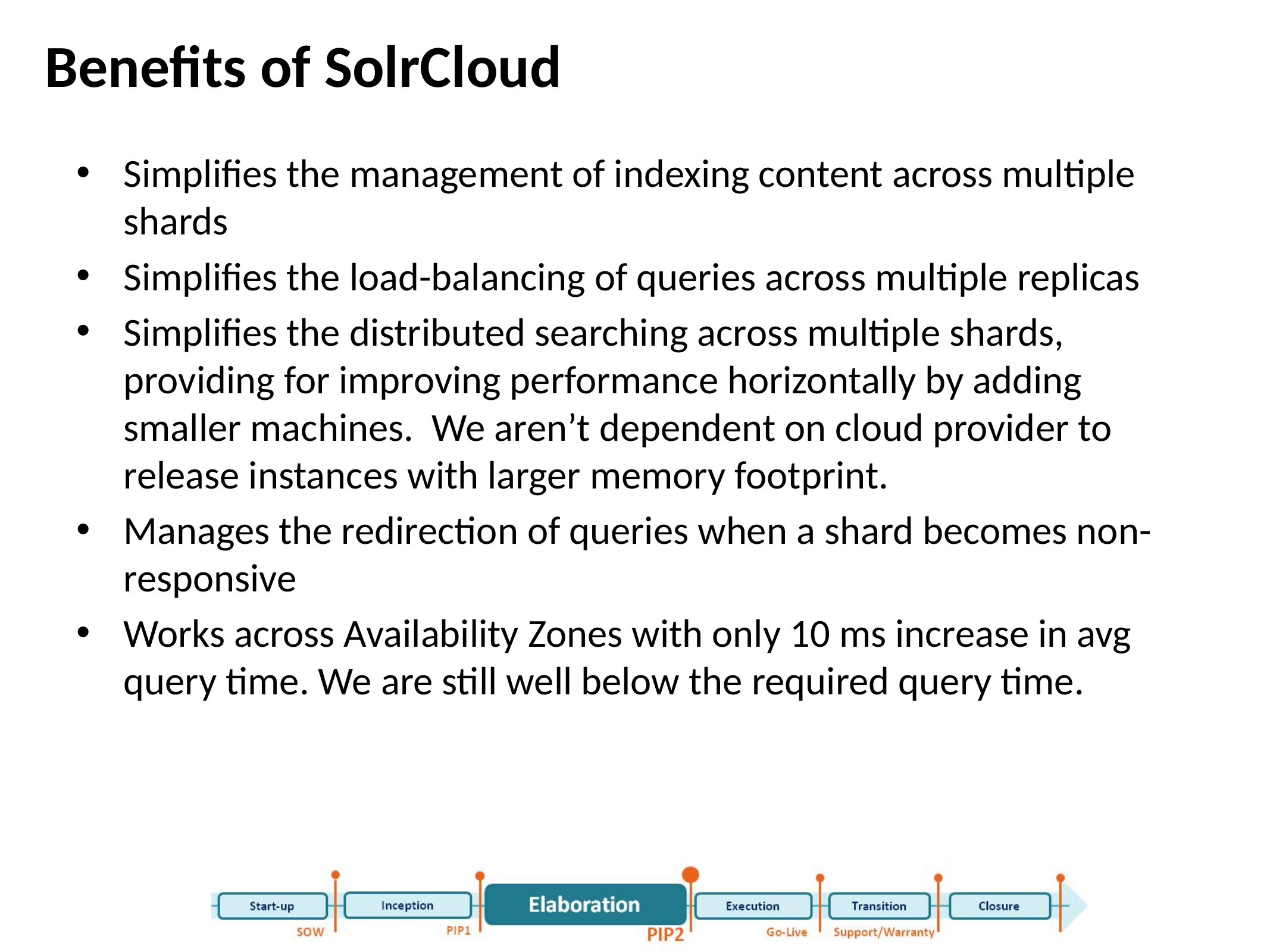

# Benefits of SolrCloud
Simplifies the management of indexing content across multiple shards
Simplifies the load-balancing of queries across multiple replicas
Simplifies the distributed searching across multiple shards, providing for improving performance horizontally by adding smaller machines.  We aren’t dependent on cloud provider to release instances with larger memory footprint.
Manages the redirection of queries when a shard becomes non-responsive
Works across Availability Zones with only 10 ms increase in avg query time. We are still well below the required query time.